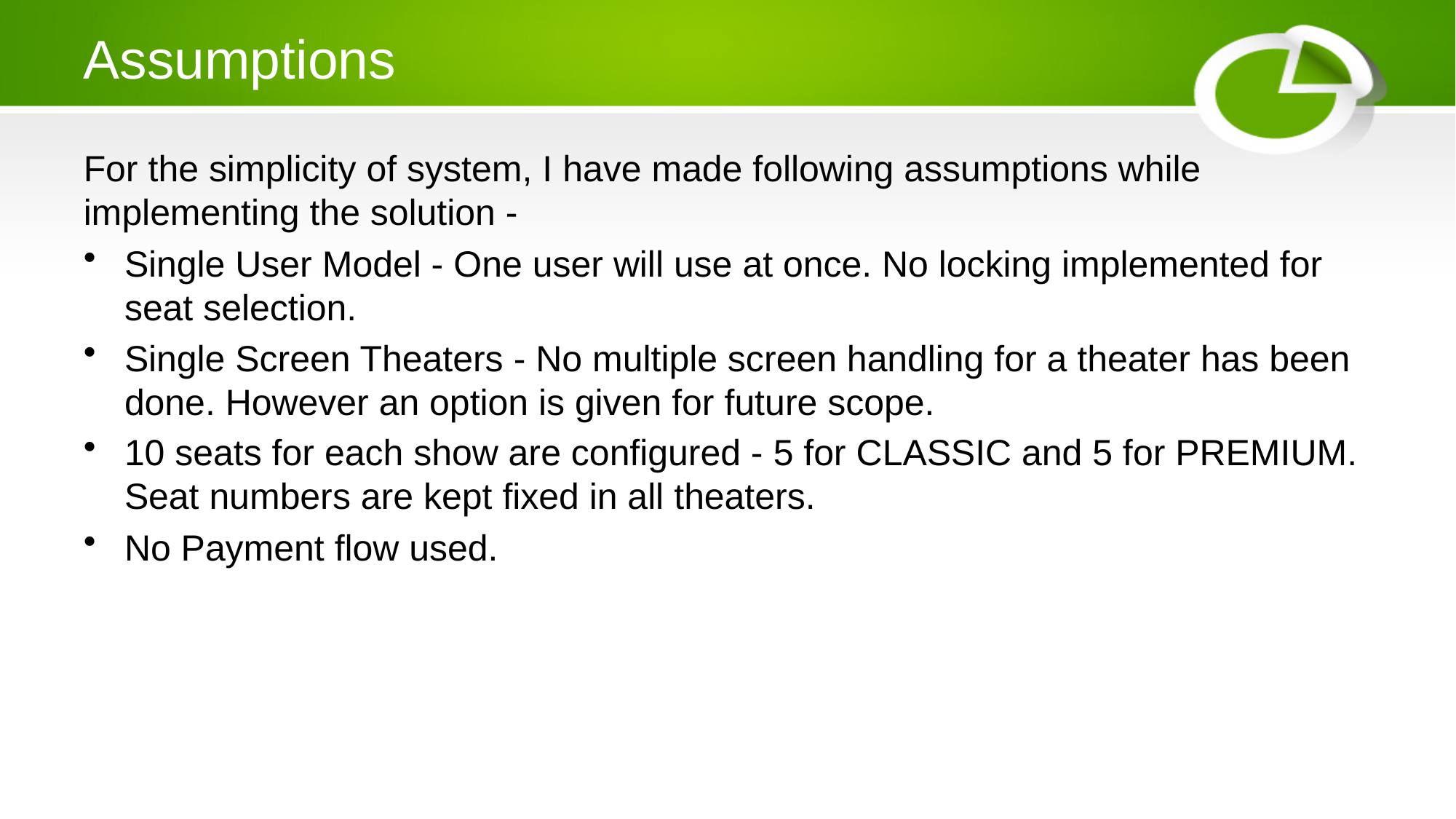

# Assumptions
For the simplicity of system, I have made following assumptions while implementing the solution -
Single User Model - One user will use at once. No locking implemented for seat selection.
Single Screen Theaters - No multiple screen handling for a theater has been done. However an option is given for future scope.
10 seats for each show are configured - 5 for CLASSIC and 5 for PREMIUM. Seat numbers are kept fixed in all theaters.
No Payment flow used.